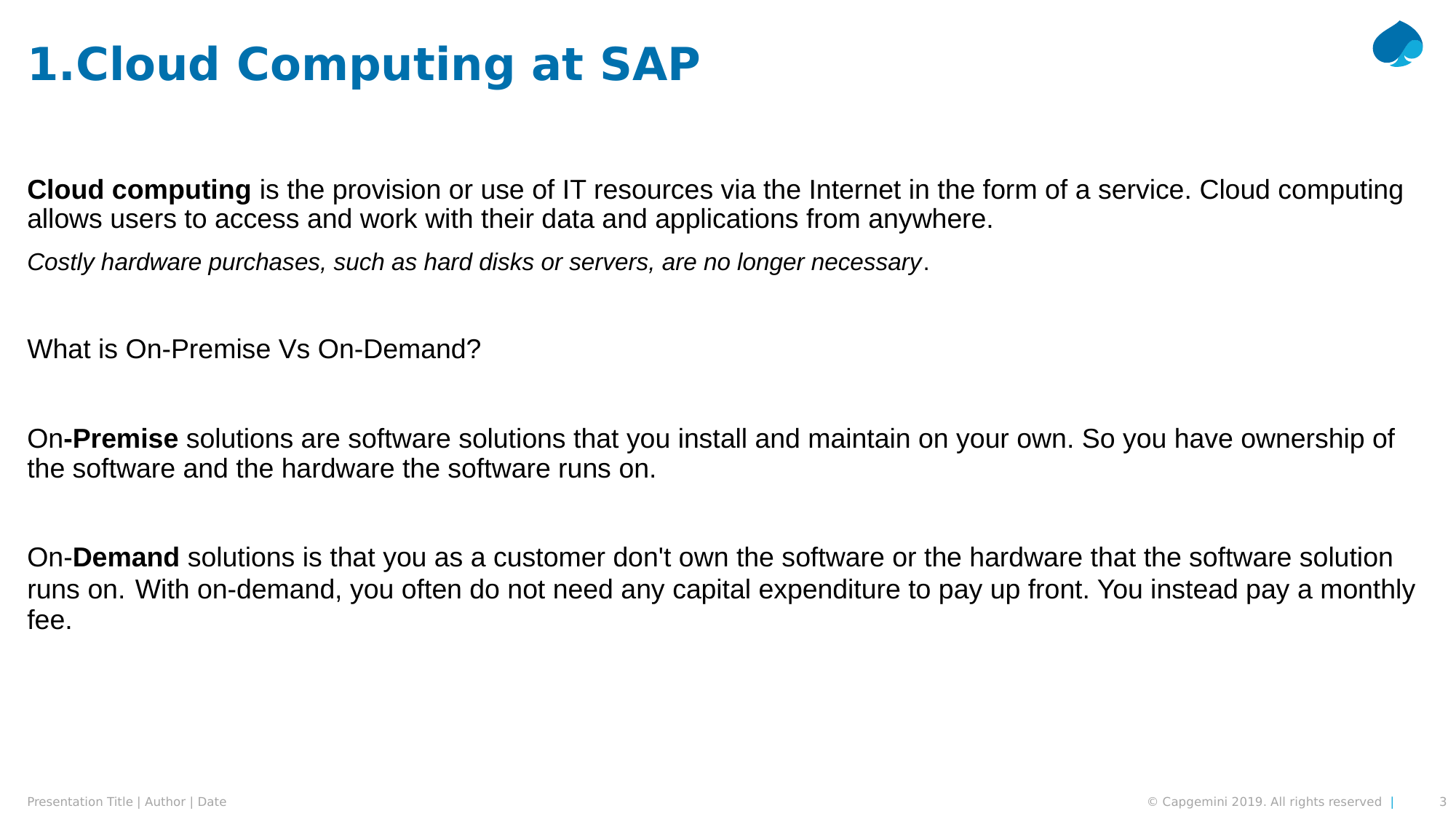

# 1.Cloud Computing at SAP

Cloud computing is the provision or use of IT resources via the Internet in the form of a service. Cloud computing allows users to access and work with their data and applications from anywhere.
Costly hardware purchases, such as hard disks or servers, are no longer necessary.

What is On-Premise Vs On-Demand?

On-Premise solutions are software solutions that you install and maintain on your own. So you have ownership of the software and the hardware the software runs on.

On-Demand solutions is that you as a customer don't own the software or the hardware that the software solution runs on. With on-demand, you often do not need any capital expenditure to pay up front. You instead pay a monthly fee.